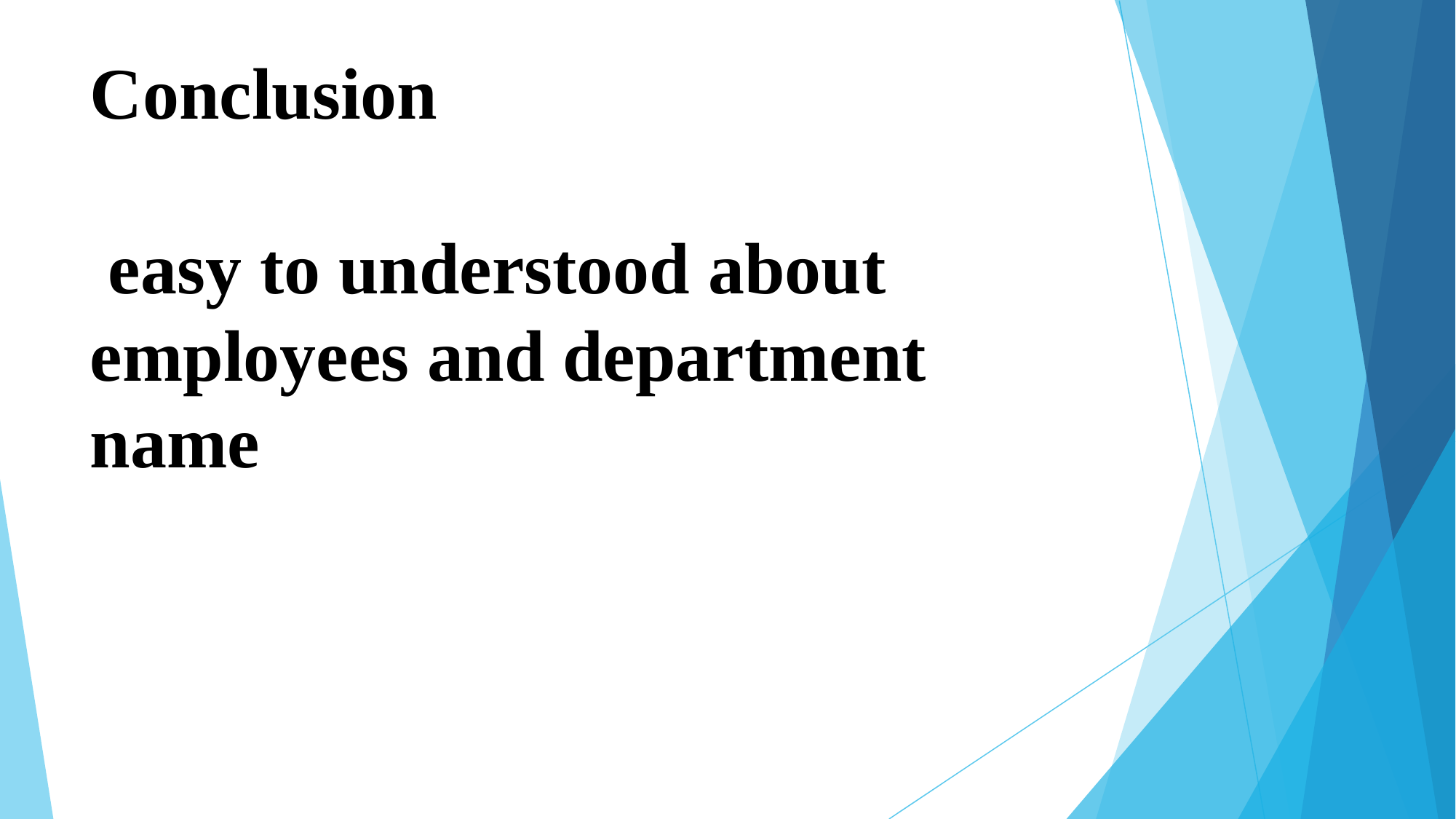

# Conclusion easy to understood about employees and department name